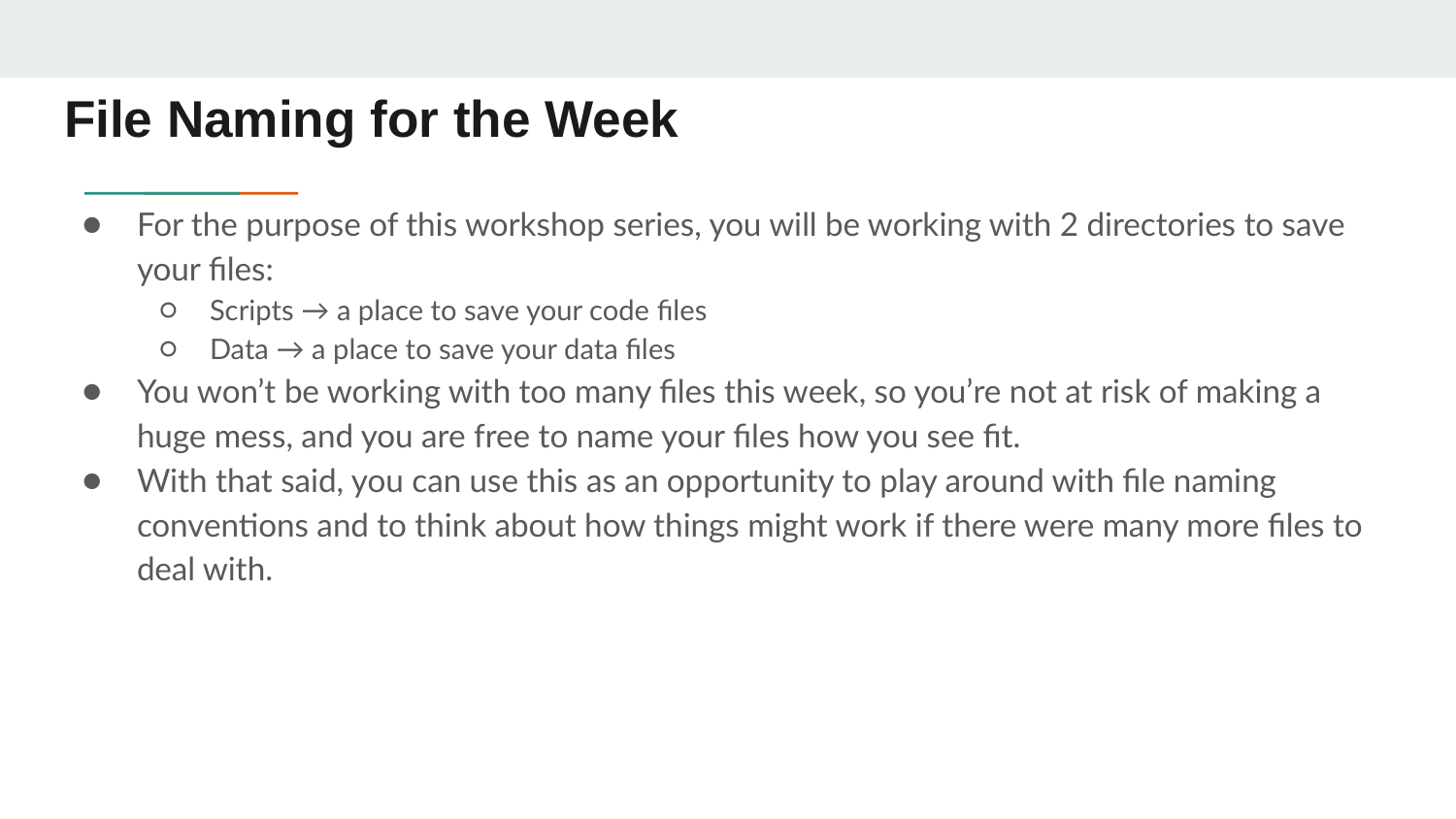

# File Naming for the Week
For the purpose of this workshop series, you will be working with 2 directories to save your files:
Scripts → a place to save your code files
Data → a place to save your data files
You won’t be working with too many files this week, so you’re not at risk of making a huge mess, and you are free to name your files how you see fit.
With that said, you can use this as an opportunity to play around with file naming conventions and to think about how things might work if there were many more files to deal with.